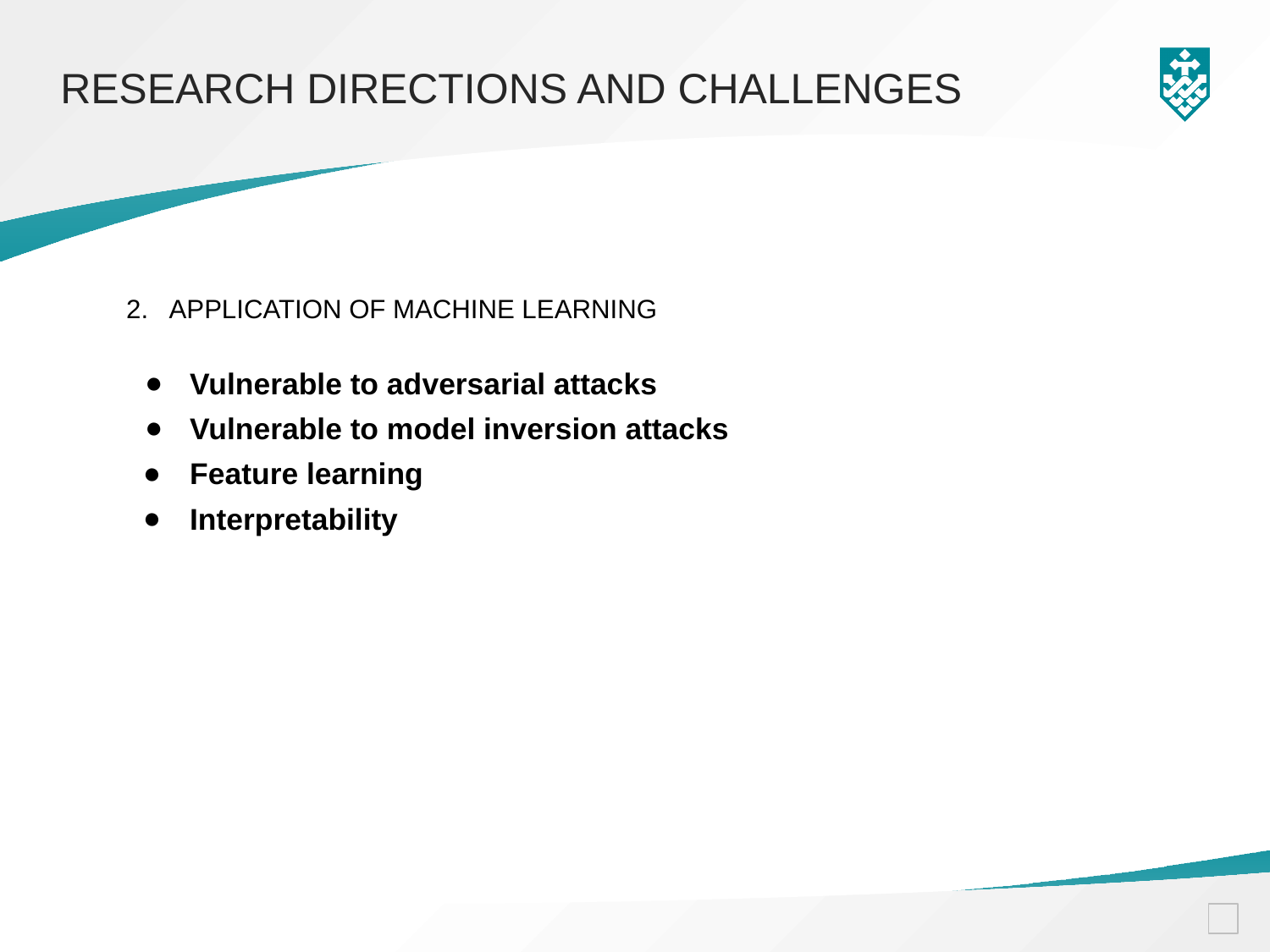

RESEARCH DIRECTIONS AND CHALLENGES
2.   APPLICATION OF MACHINE LEARNING
Vulnerable to adversarial attacks
Vulnerable to model inversion attacks
Feature learning
Interpretability